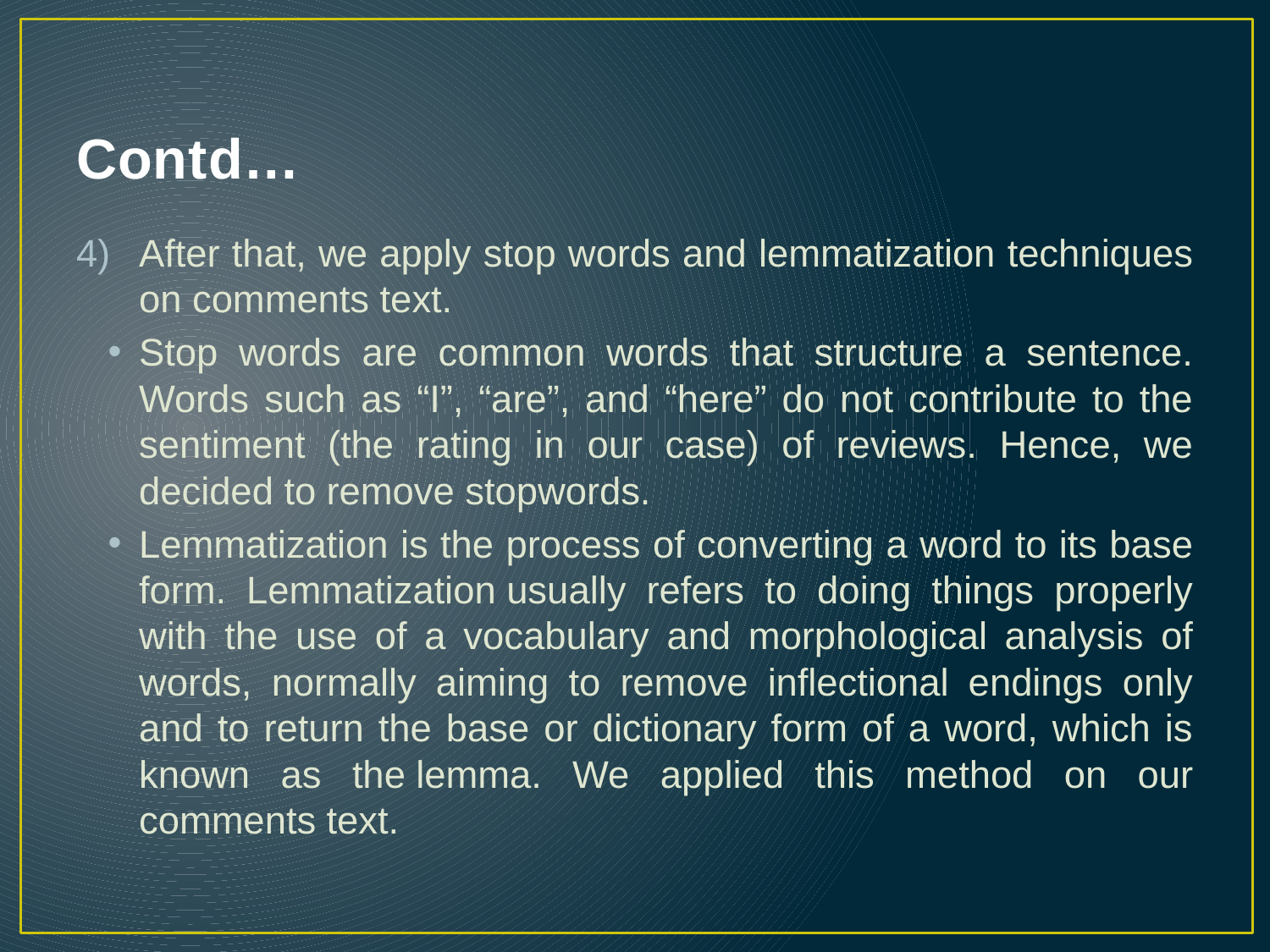

# Contd…
After that, we apply stop words and lemmatization techniques on comments text.
Stop words are common words that structure a sentence. Words such as “I”, “are”, and “here” do not contribute to the sentiment (the rating in our case) of reviews. Hence, we decided to remove stopwords.
Lemmatization is the process of converting a word to its base form. Lemmatization usually refers to doing things properly with the use of a vocabulary and morphological analysis of words, normally aiming to remove inflectional endings only and to return the base or dictionary form of a word, which is known as the lemma. We applied this method on our comments text.